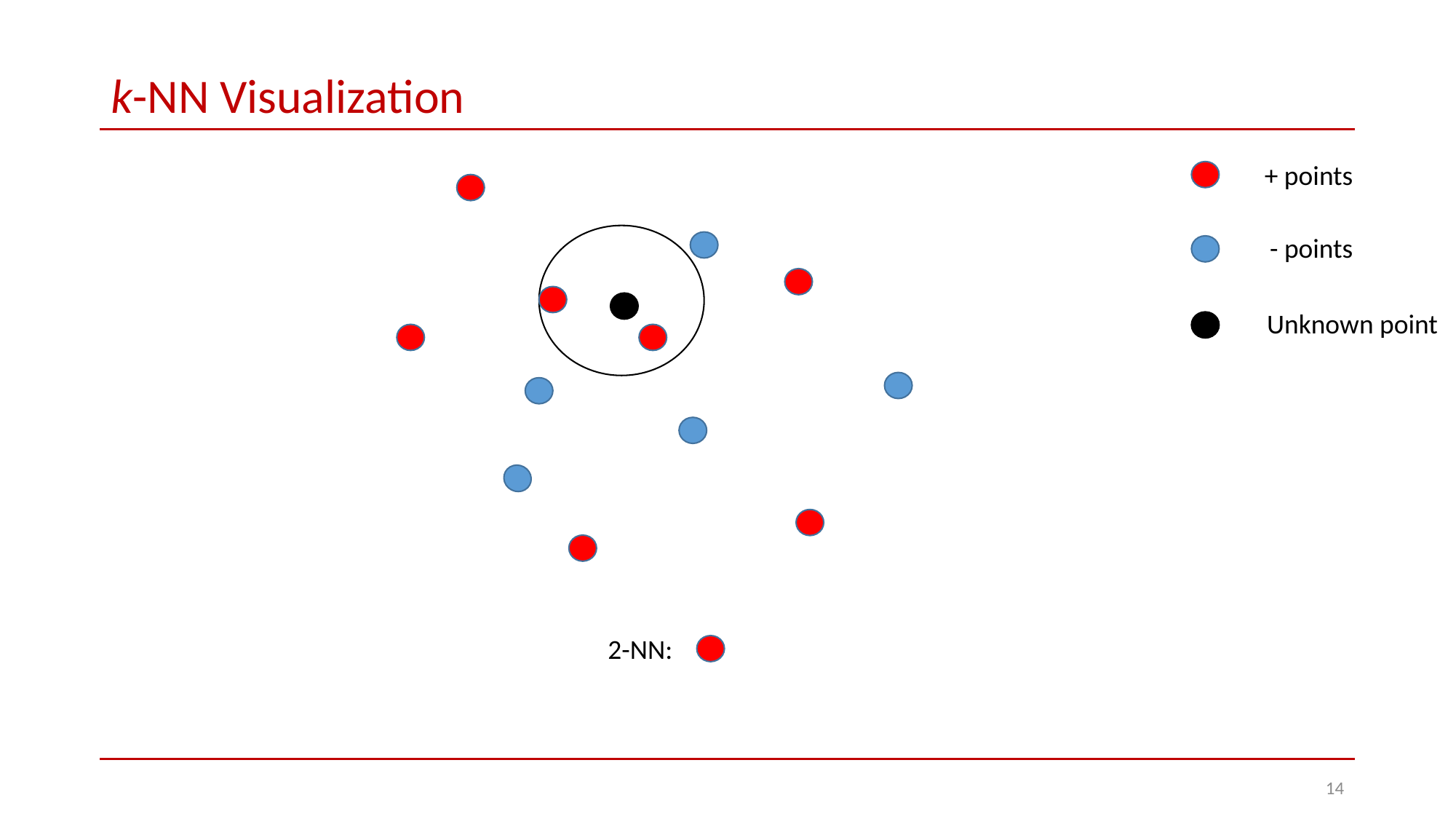

# k-NN Visualization
+ points

- points

Unknown point

2-NN:

14